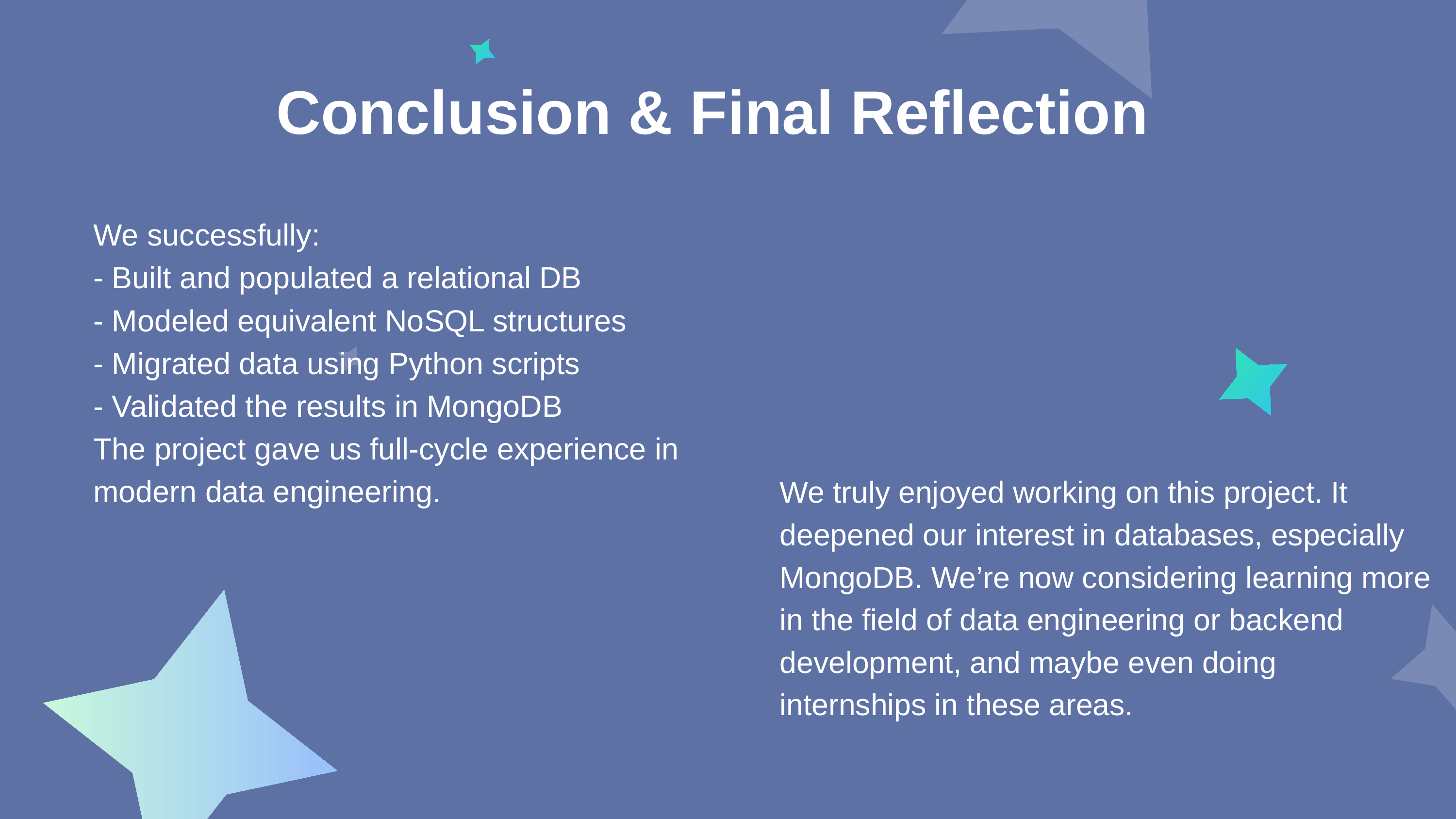

Conclusion & Final Reflection
We successfully:
- Built and populated a relational DB
- Modeled equivalent NoSQL structures
- Migrated data using Python scripts
- Validated the results in MongoDB
The project gave us full-cycle experience in modern data engineering.

We truly enjoyed working on this project. It deepened our interest in databases, especially MongoDB. We’re now considering learning more in the field of data engineering or backend development, and maybe even doing internships in these areas.